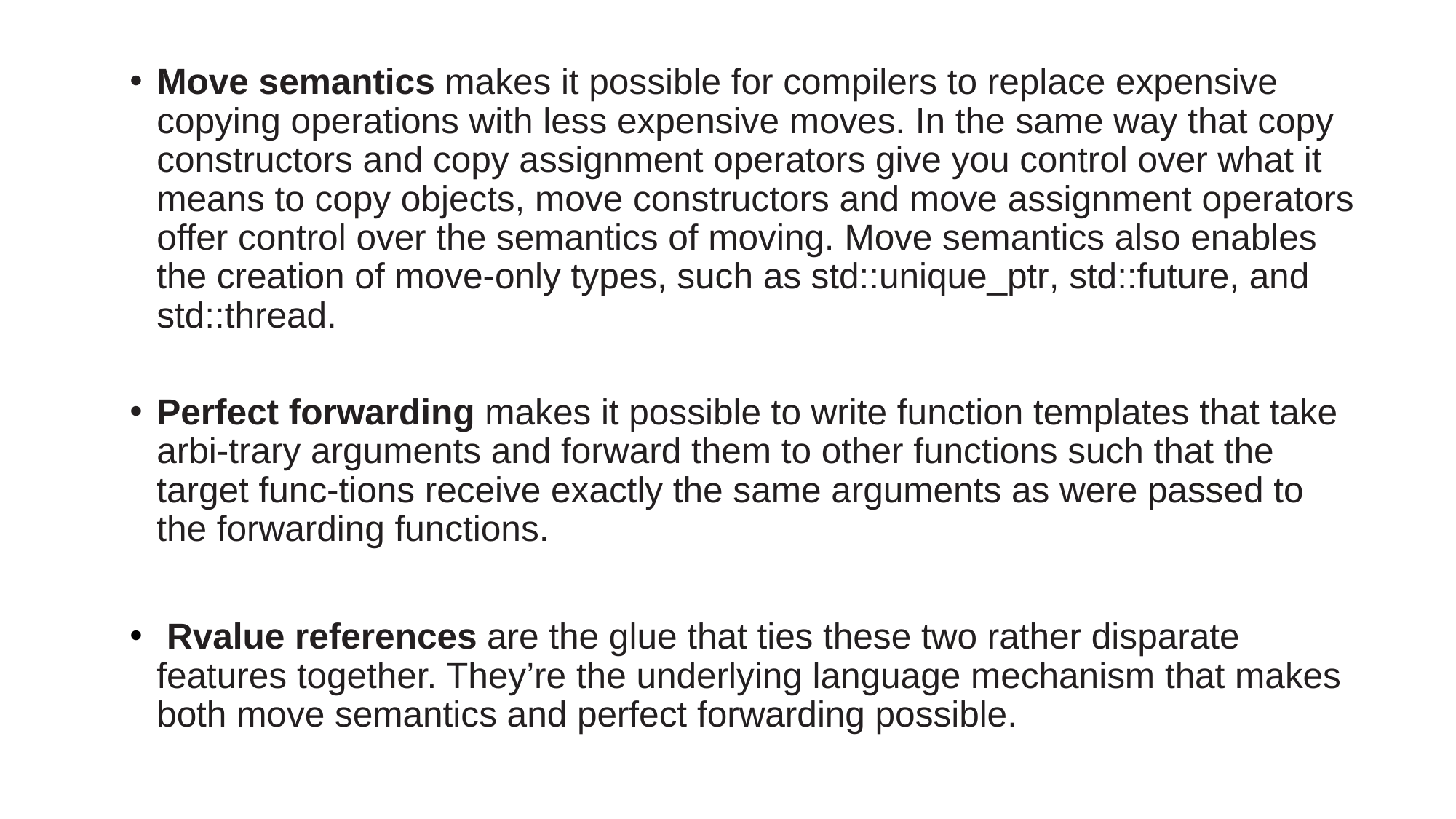

Move semantics makes it possible for compilers to replace expensive copying operations with less expensive moves. In the same way that copy constructors and copy assignment operators give you control over what it means to copy objects, move constructors and move assignment operators offer control over the semantics of moving. Move semantics also enables the creation of move-only types, such as std::unique_ptr, std::future, and std::thread.
Perfect forwarding makes it possible to write function templates that take arbi‐trary arguments and forward them to other functions such that the target func‐tions receive exactly the same arguments as were passed to the forwarding functions.

 Rvalue references are the glue that ties these two rather disparate features together. They’re the underlying language mechanism that makes both move semantics and perfect forwarding possible.